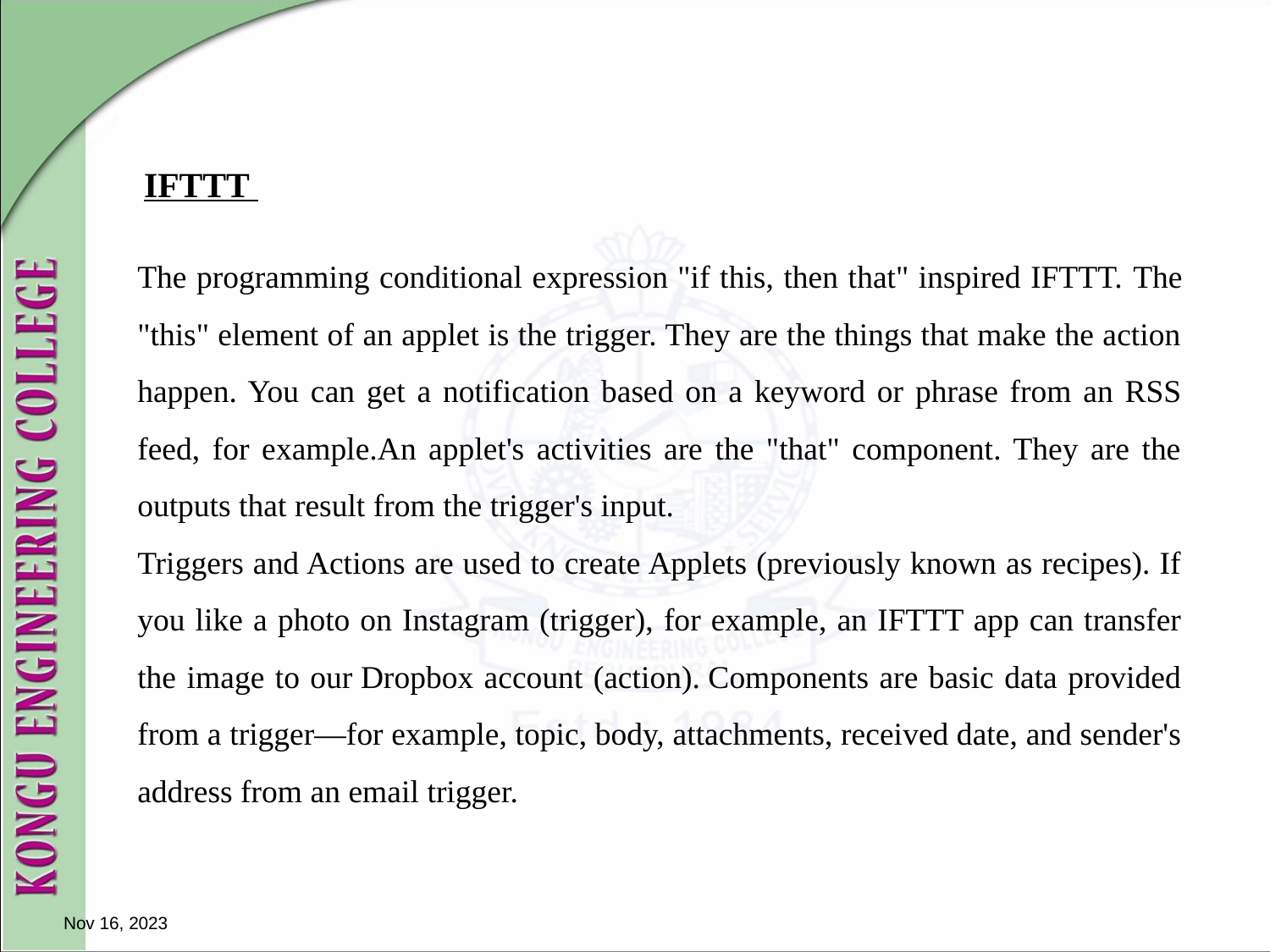

The programming conditional expression "if this, then that" inspired IFTTT. The "this" element of an applet is the trigger. They are the things that make the action happen. You can get a notification based on a keyword or phrase from an RSS feed, for example.An applet's activities are the "that" component. They are the outputs that result from the trigger's input.
Triggers and Actions are used to create Applets (previously known as recipes). If you like a photo on Instagram (trigger), for example, an IFTTT app can transfer the image to our Dropbox account (action). Components are basic data provided from a trigger—for example, topic, body, attachments, received date, and sender's address from an email trigger.

IFTTT
Nov 16, 2023